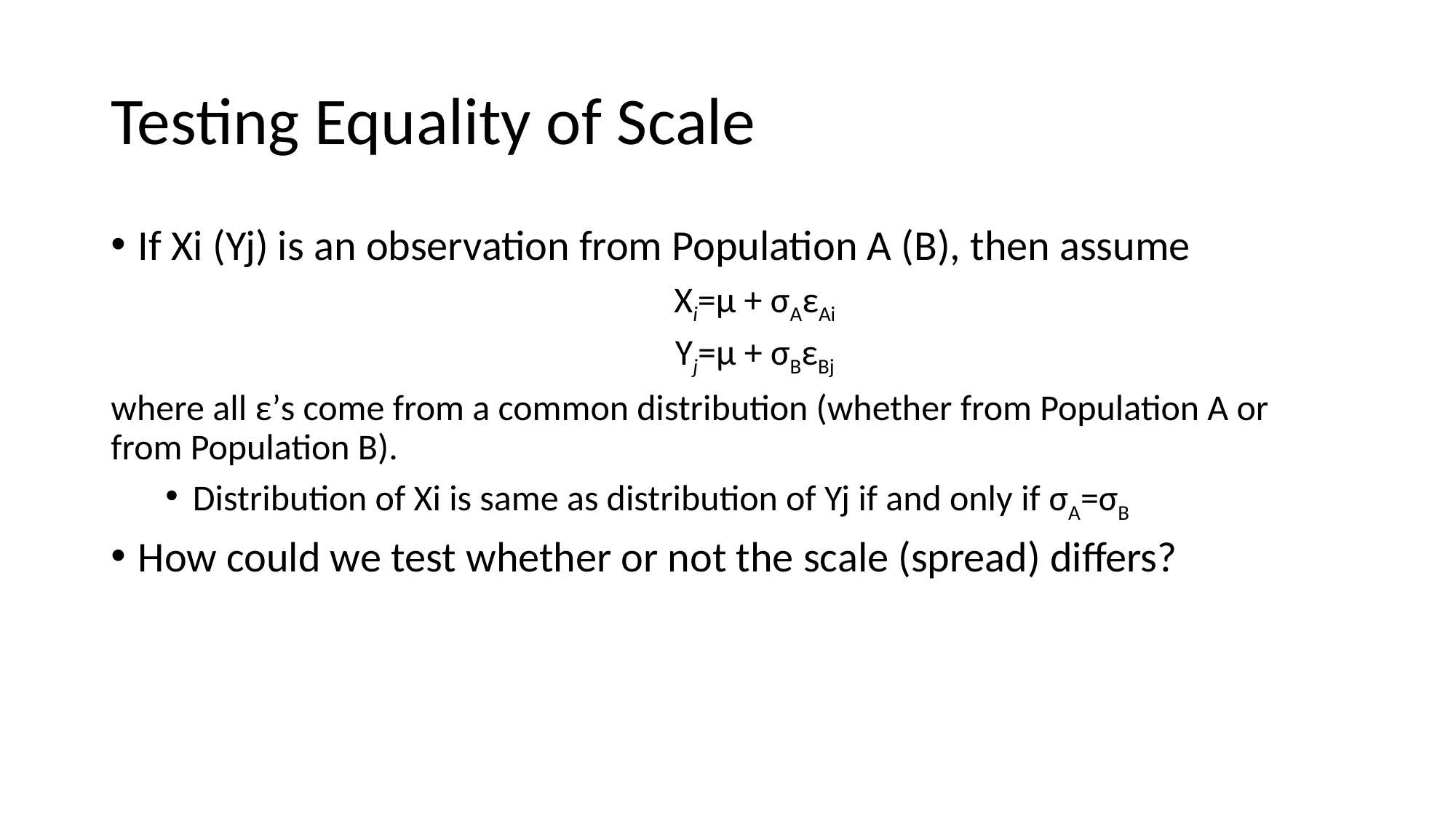

# Testing Equality of Scale
If Xi (Yj) is an observation from Population A (B), then assume
Xi=μ + σAεAi
Yj=μ + σBεBj
where all ε’s come from a common distribution (whether from Population A or from Population B).
Distribution of Xi is same as distribution of Yj if and only if σA=σB
How could we test whether or not the scale (spread) differs?